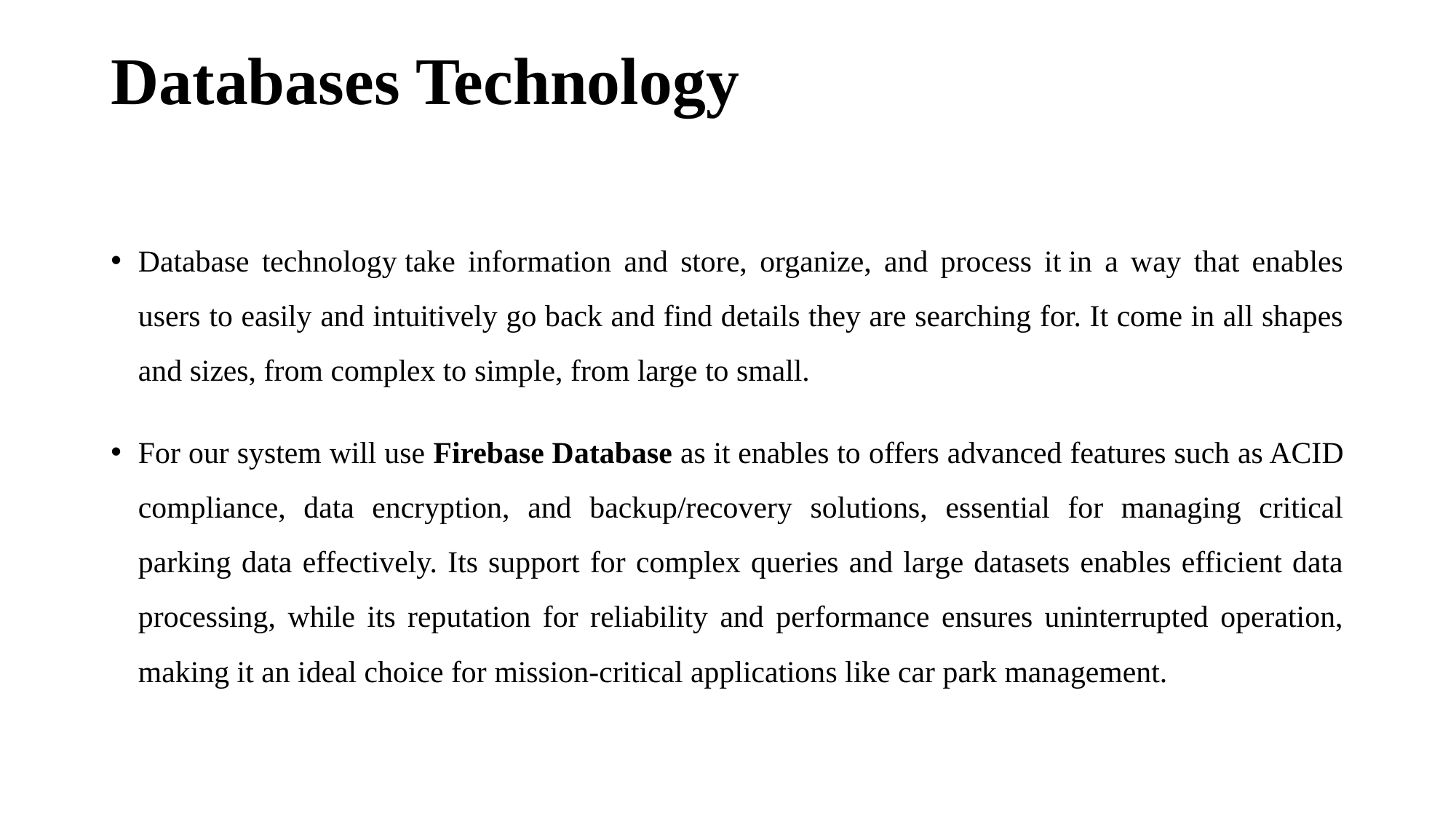

# Databases Technology
Database technology take information and store, organize, and process it in a way that enables users to easily and intuitively go back and find details they are searching for. It come in all shapes and sizes, from complex to simple, from large to small.
For our system will use Firebase Database as it enables to offers advanced features such as ACID compliance, data encryption, and backup/recovery solutions, essential for managing critical parking data effectively. Its support for complex queries and large datasets enables efficient data processing, while its reputation for reliability and performance ensures uninterrupted operation, making it an ideal choice for mission-critical applications like car park management.